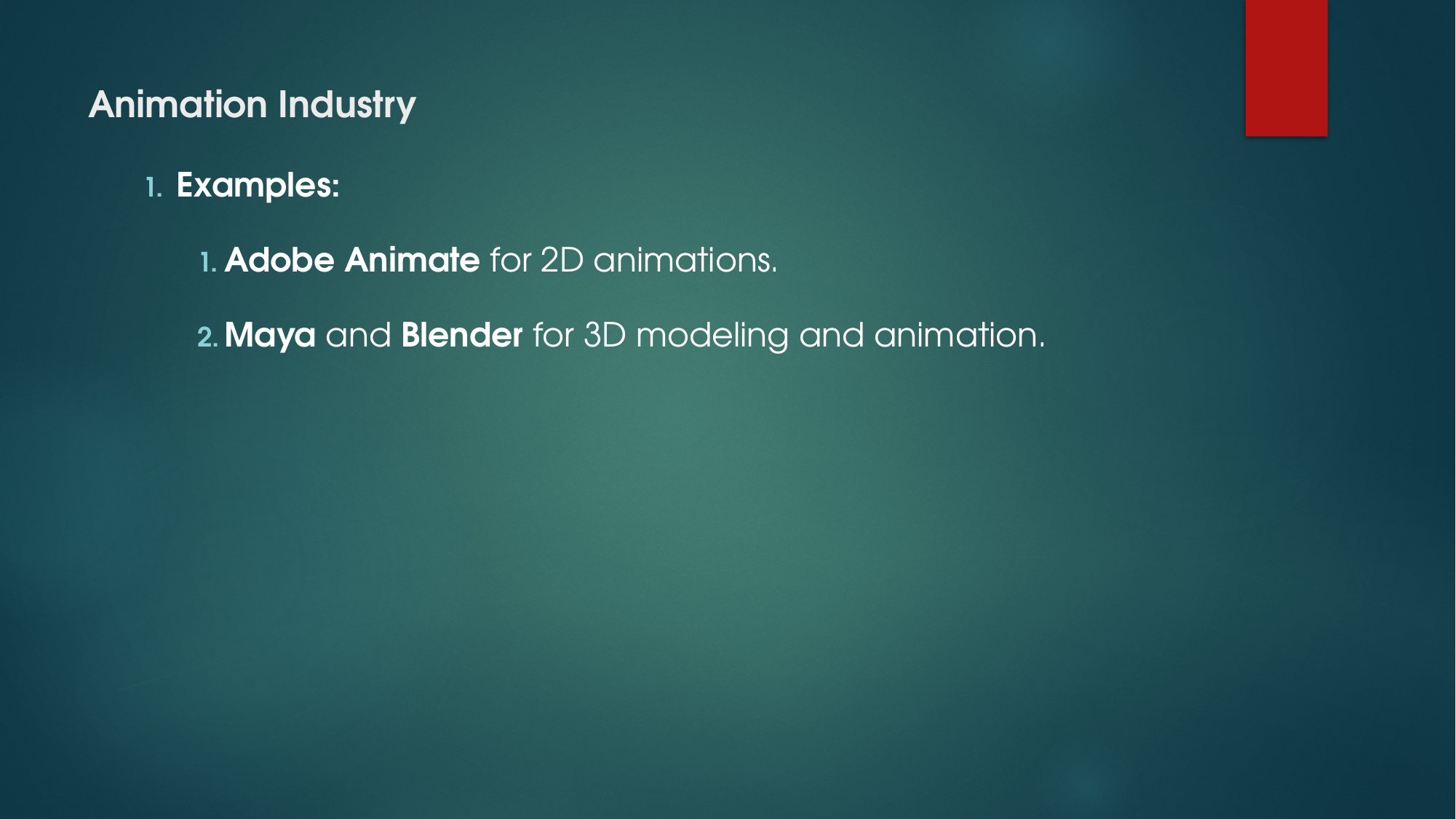

# Animation Industry
Examples:
Adobe Animate for 2D animations.
Maya and Blender for 3D modeling and animation.